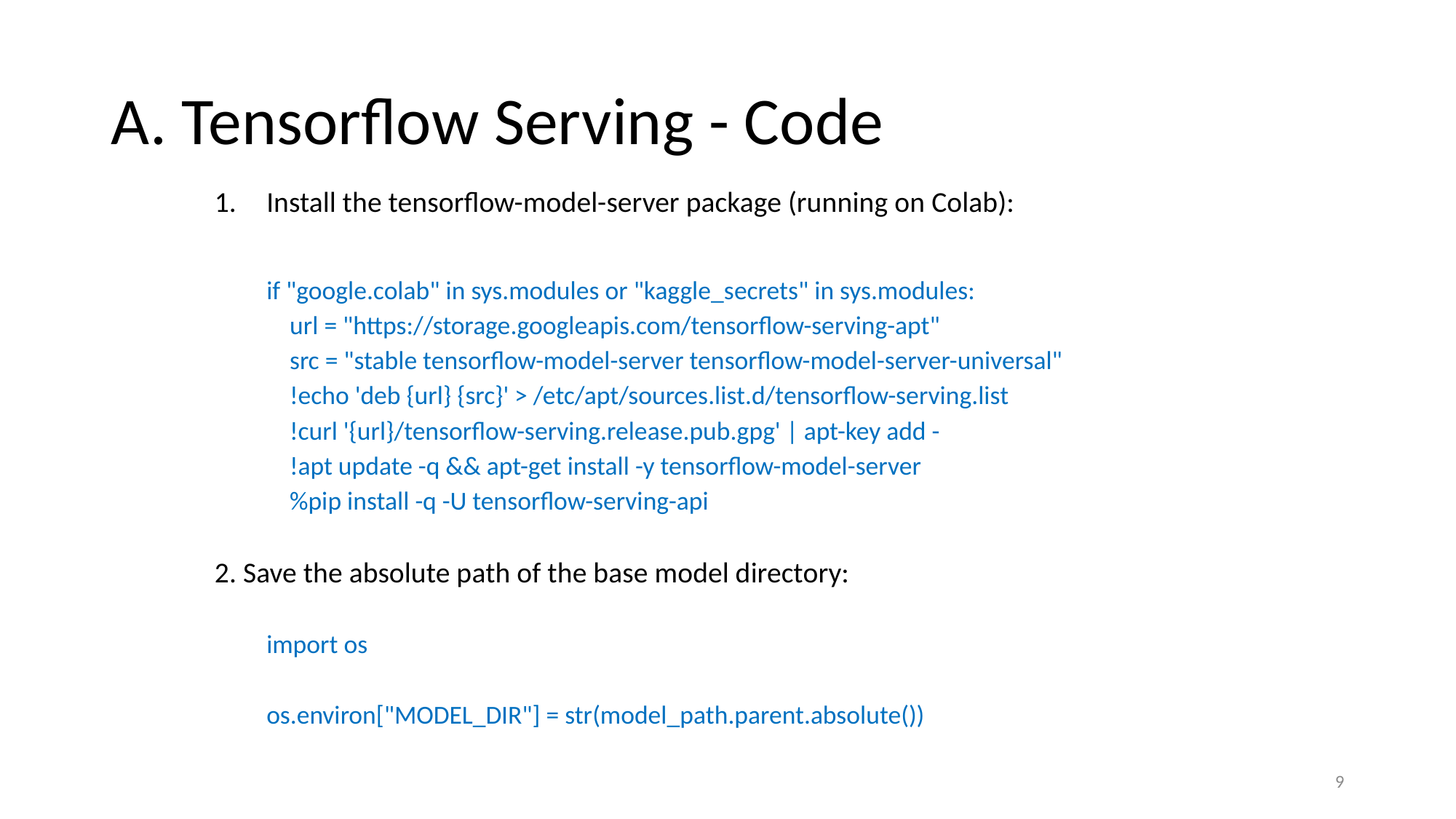

# A. Tensorflow Serving - Code
Install the tensorflow-model-server package (running on Colab):

if "google.colab" in sys.modules or "kaggle_secrets" in sys.modules:
    url = "https://storage.googleapis.com/tensorflow-serving-apt"
    src = "stable tensorflow-model-server tensorflow-model-server-universal"
    !echo 'deb {url} {src}' > /etc/apt/sources.list.d/tensorflow-serving.list
    !curl '{url}/tensorflow-serving.release.pub.gpg' | apt-key add -
    !apt update -q && apt-get install -y tensorflow-model-server
    %pip install -q -U tensorflow-serving-api

  	2. Save the absolute path of the base model directory:

import os

os.environ["MODEL_DIR"] = str(model_path.parent.absolute())
9